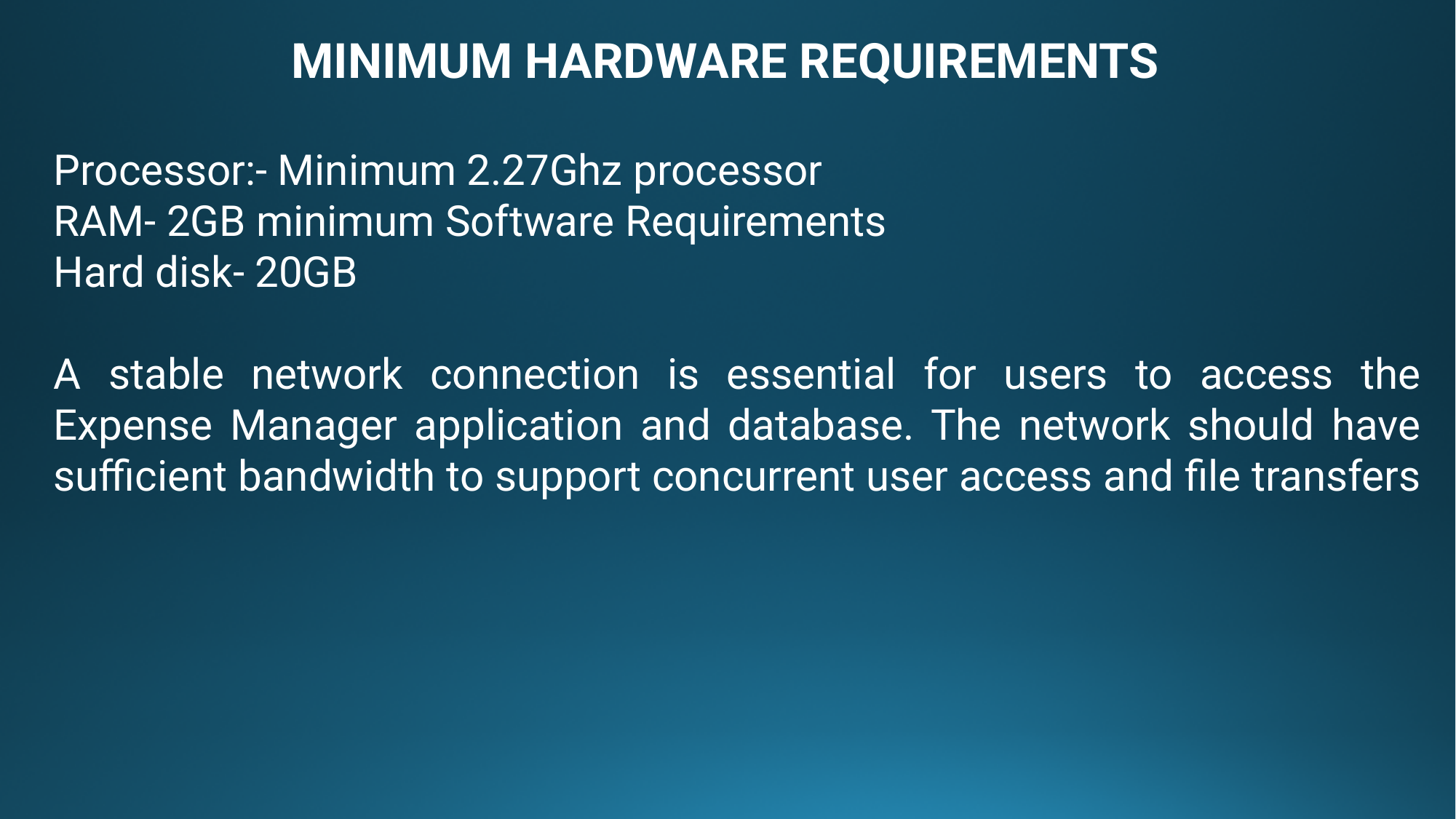

MINIMUM HARDWARE REQUIREMENTS
Processor:- Minimum 2.27Ghz processor
RAM- 2GB minimum Software Requirements
Hard disk- 20GB

A stable network connection is essential for users to access the Expense Manager application and database. The network should have sufficient bandwidth to support concurrent user access and file transfers